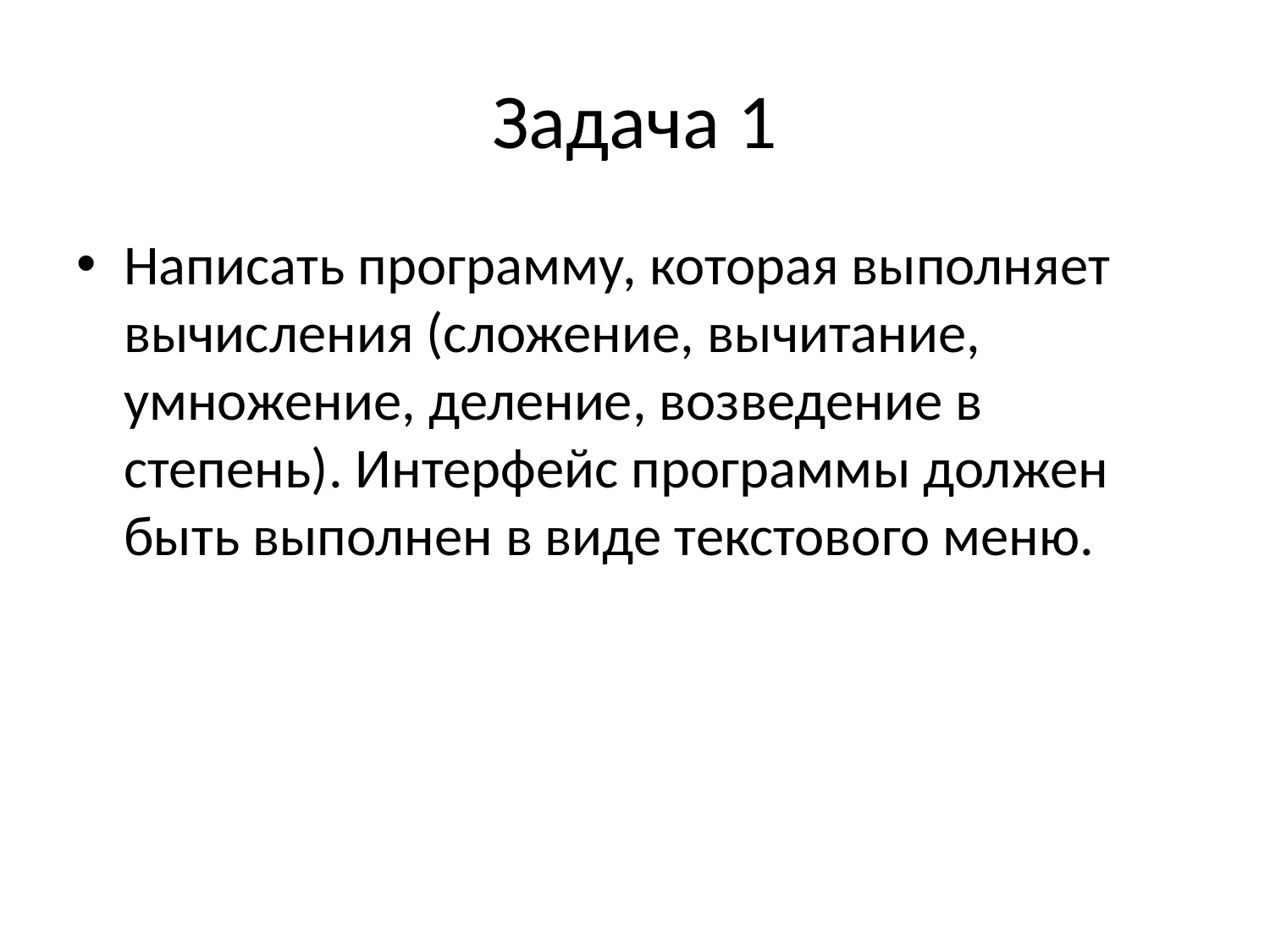

# Задача 1
Написать программу, которая выполняет вычисления (сложение, вычитание, умножение, деление, возведение в степень). Интерфейс программы должен быть выполнен в виде текстового меню.